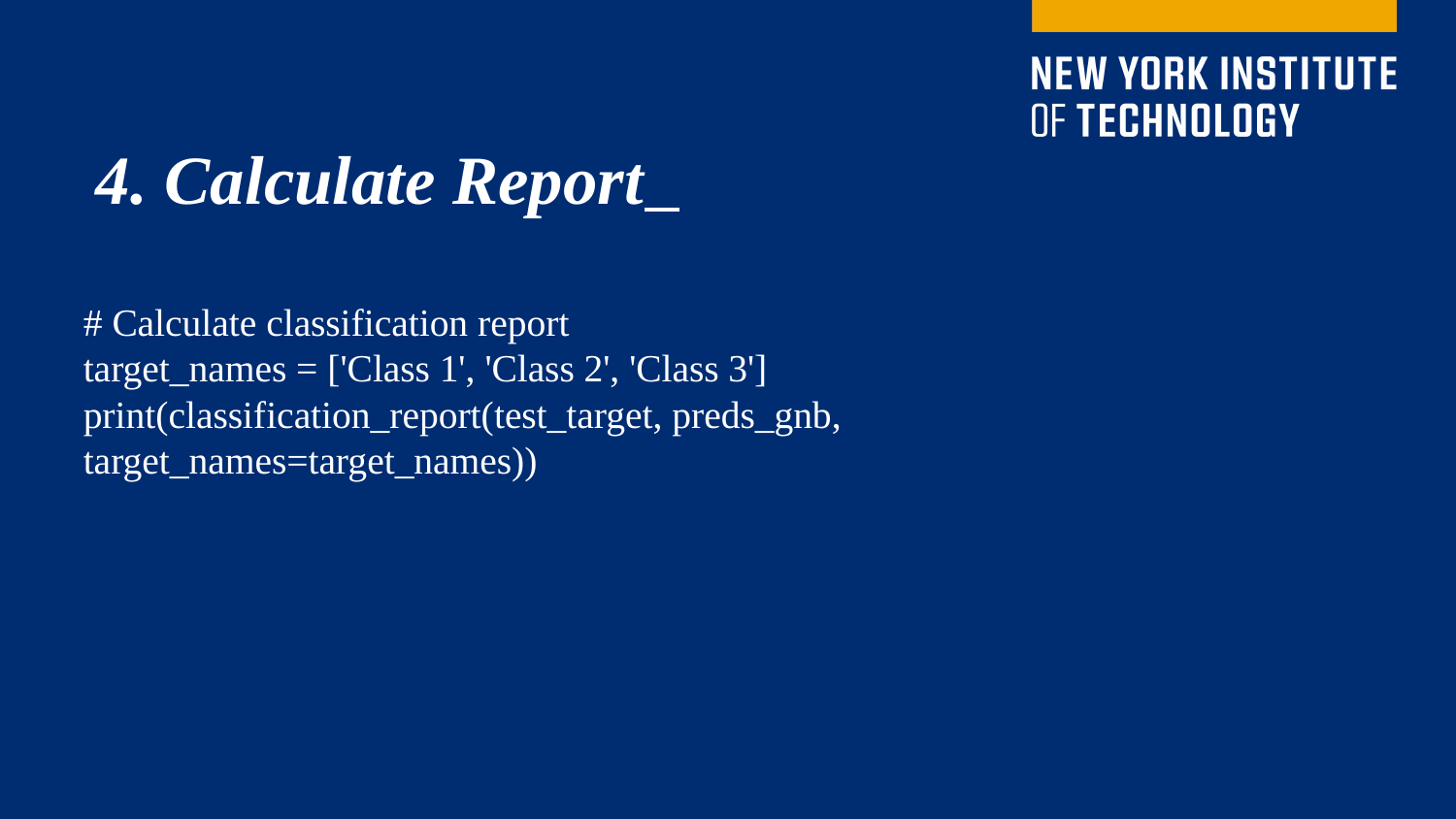

4. Calculate Report
# Calculate classification report
target_names = ['Class 1', 'Class 2', 'Class 3']
print(classification_report(test_target, preds_gnb, target_names=target_names))